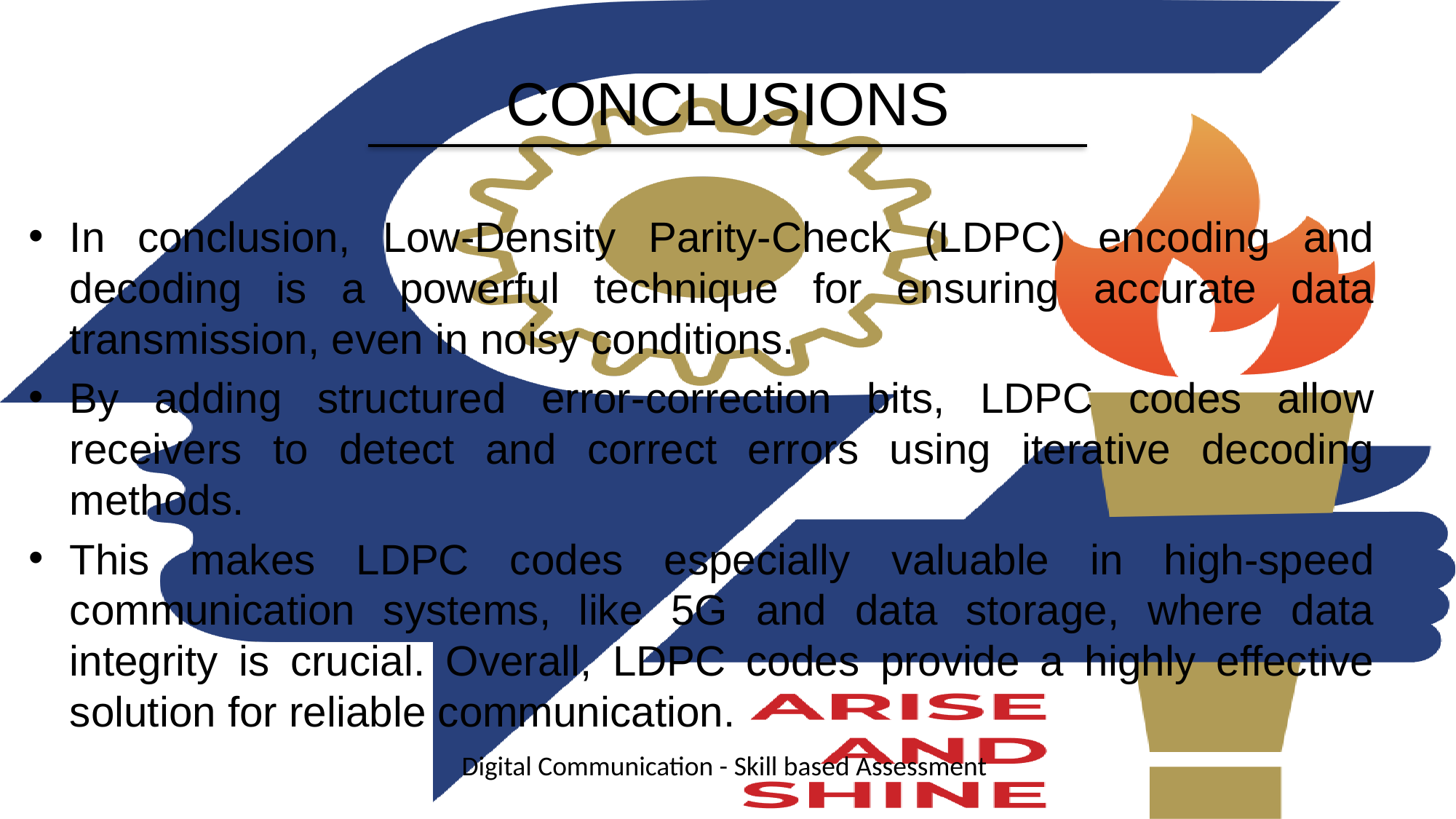

# CONCLUSIONS
In conclusion, Low-Density Parity-Check (LDPC) encoding and decoding is a powerful technique for ensuring accurate data transmission, even in noisy conditions.
By adding structured error-correction bits, LDPC codes allow receivers to detect and correct errors using iterative decoding methods.
This makes LDPC codes especially valuable in high-speed communication systems, like 5G and data storage, where data integrity is crucial. Overall, LDPC codes provide a highly effective solution for reliable communication.
Digital Communication - Skill based Assessment